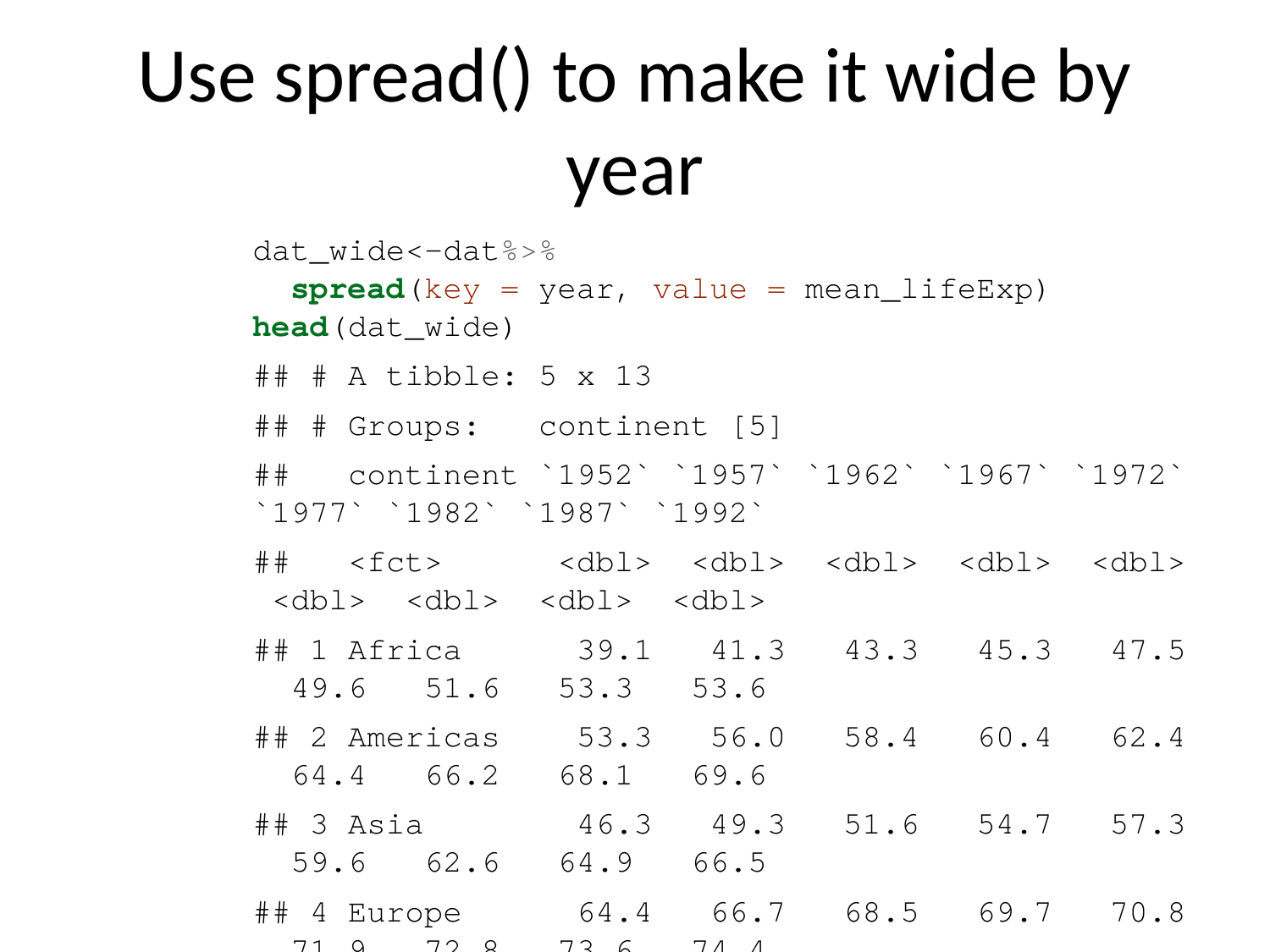

# Use spread() to make it wide by year
dat_wide<-dat%>%
  spread(key = year, value = mean_lifeExp)
head(dat_wide)
## # A tibble: 5 x 13
## # Groups:   continent [5]
##   continent `1952` `1957` `1962` `1967` `1972` `1977` `1982` `1987` `1992`
##   <fct>      <dbl>  <dbl>  <dbl>  <dbl>  <dbl>  <dbl>  <dbl>  <dbl>  <dbl>
## 1 Africa      39.1   41.3   43.3   45.3   47.5   49.6   51.6   53.3   53.6
## 2 Americas    53.3   56.0   58.4   60.4   62.4   64.4   66.2   68.1   69.6
## 3 Asia        46.3   49.3   51.6   54.7   57.3   59.6   62.6   64.9   66.5
## 4 Europe      64.4   66.7   68.5   69.7   70.8   71.9   72.8   73.6   74.4
## 5 Oceania     69.3   70.3   71.1   71.3   71.9   72.9   74.3   75.3   76.9
## # … with 3 more variables: `1997` <dbl>, `2002` <dbl>, `2007` <dbl>